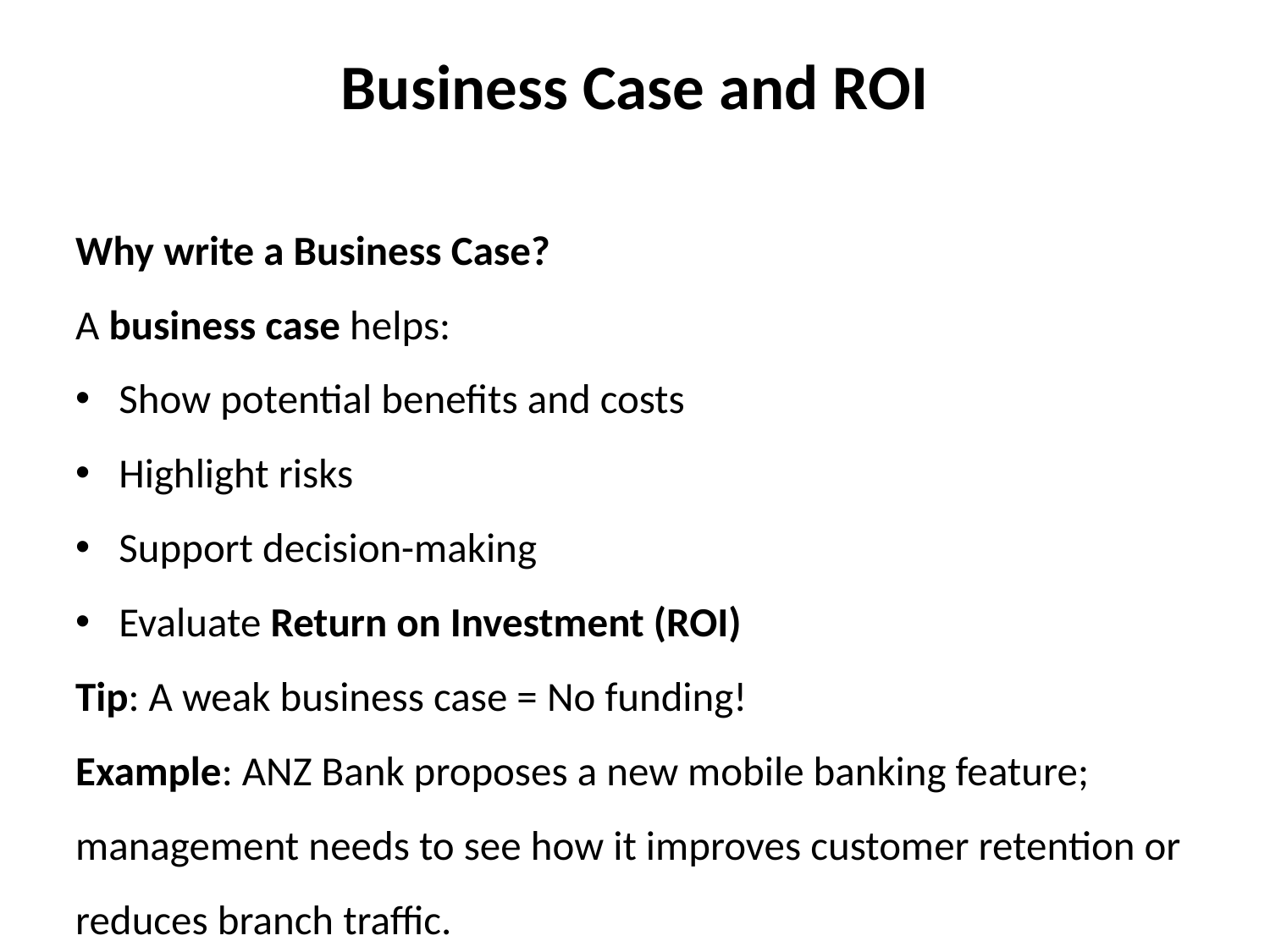

Business Case and ROI
Why write a Business Case?
A business case helps:
Show potential benefits and costs
Highlight risks
Support decision-making
Evaluate Return on Investment (ROI)
Tip: A weak business case = No funding!
Example: ANZ Bank proposes a new mobile banking feature; management needs to see how it improves customer retention or reduces branch traffic.